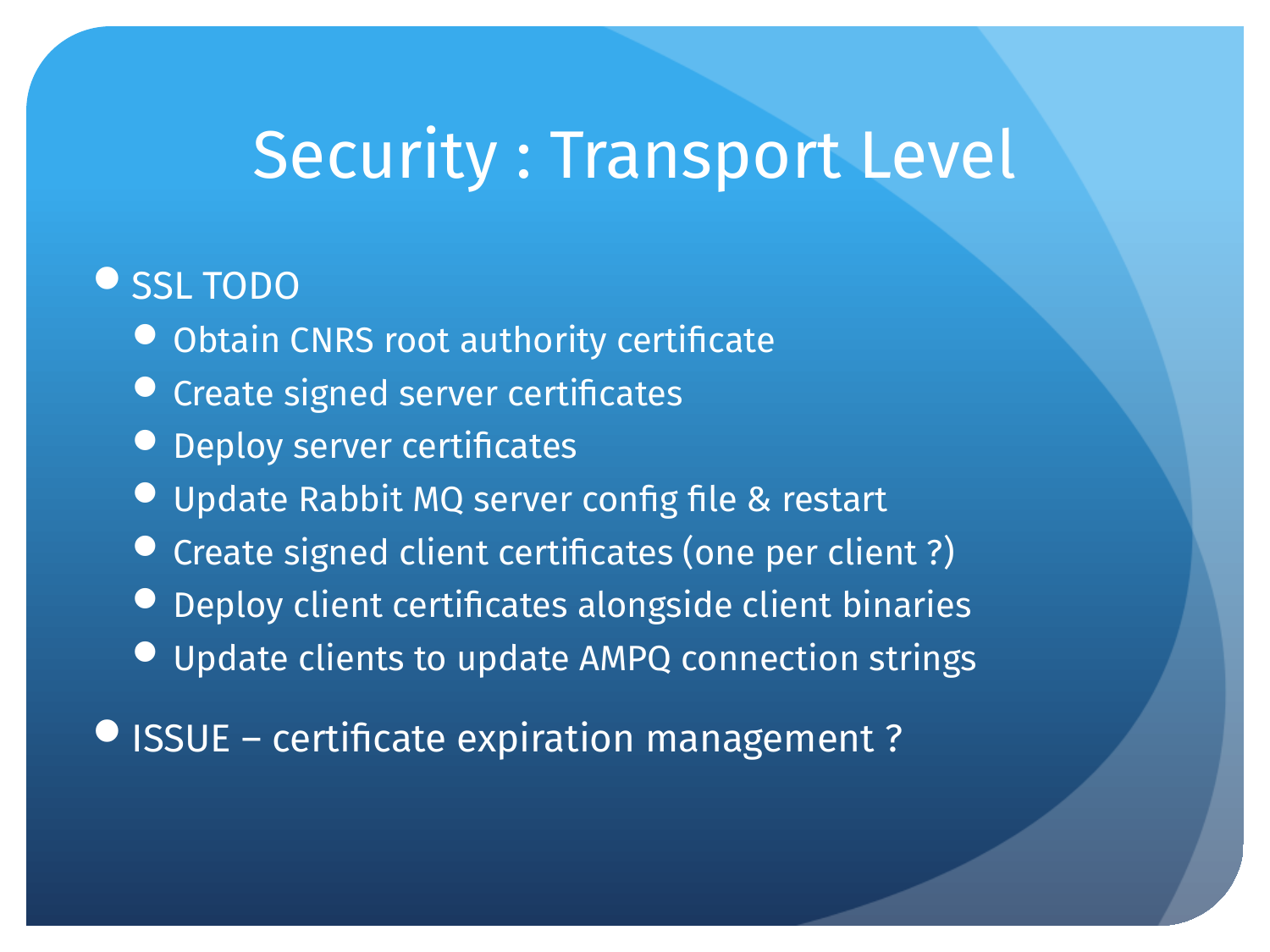

# Security : Transport Level
SSL TODO
Obtain CNRS root authority certificate
Create signed server certificates
Deploy server certificates
Update Rabbit MQ server config file & restart
Create signed client certificates (one per client ?)
Deploy client certificates alongside client binaries
Update clients to update AMPQ connection strings
ISSUE – certificate expiration management ?